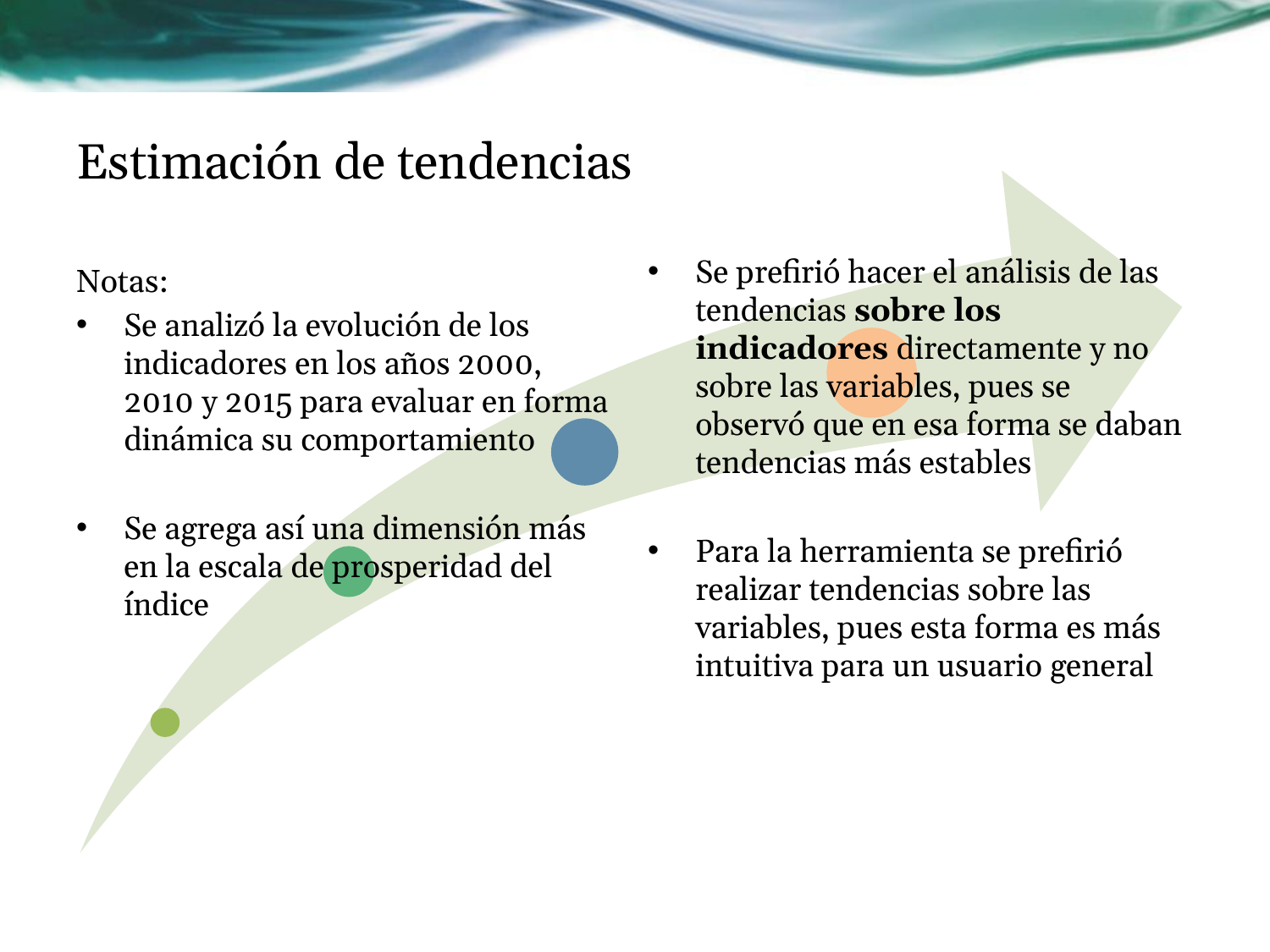

# Estimación de tendencias

Se prefirió hacer el análisis de las tendencias sobre los indicadores directamente y no sobre las variables, pues se observó que en esa forma se daban tendencias más estables

Para la herramienta se prefirió realizar tendencias sobre las variables, pues esta forma es más intuitiva para un usuario general
Notas:
Se analizó la evolución de los indicadores en los años 2000, 2010 y 2015 para evaluar en forma dinámica su comportamiento

Se agrega así una dimensión más en la escala de prosperidad del índice